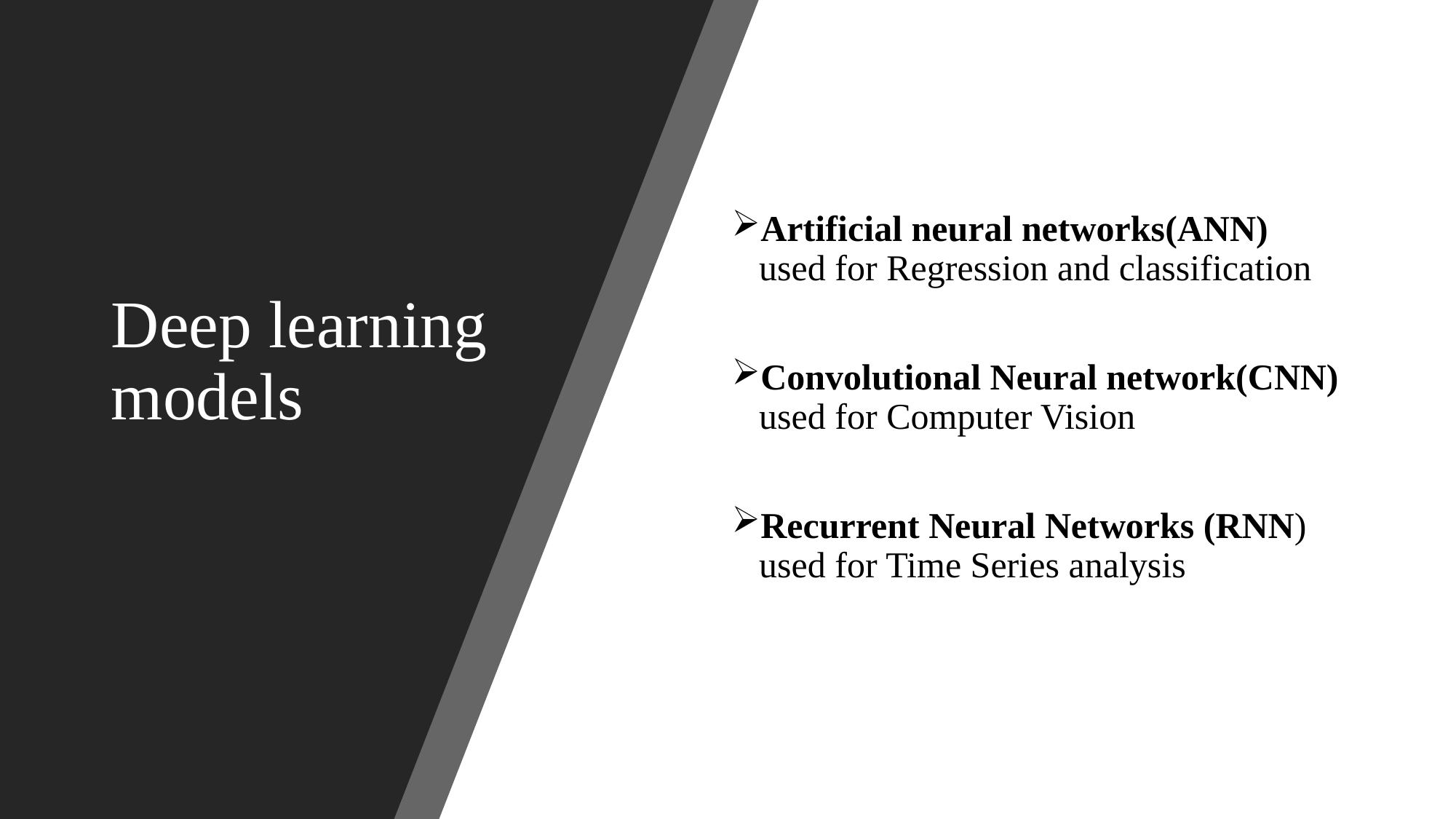

# Deep learning models
Artificial neural networks(ANN)  used for Regression and classification

Convolutional Neural network(CNN) used for Computer Vision

Recurrent Neural Networks (RNN) used for Time Series analysis